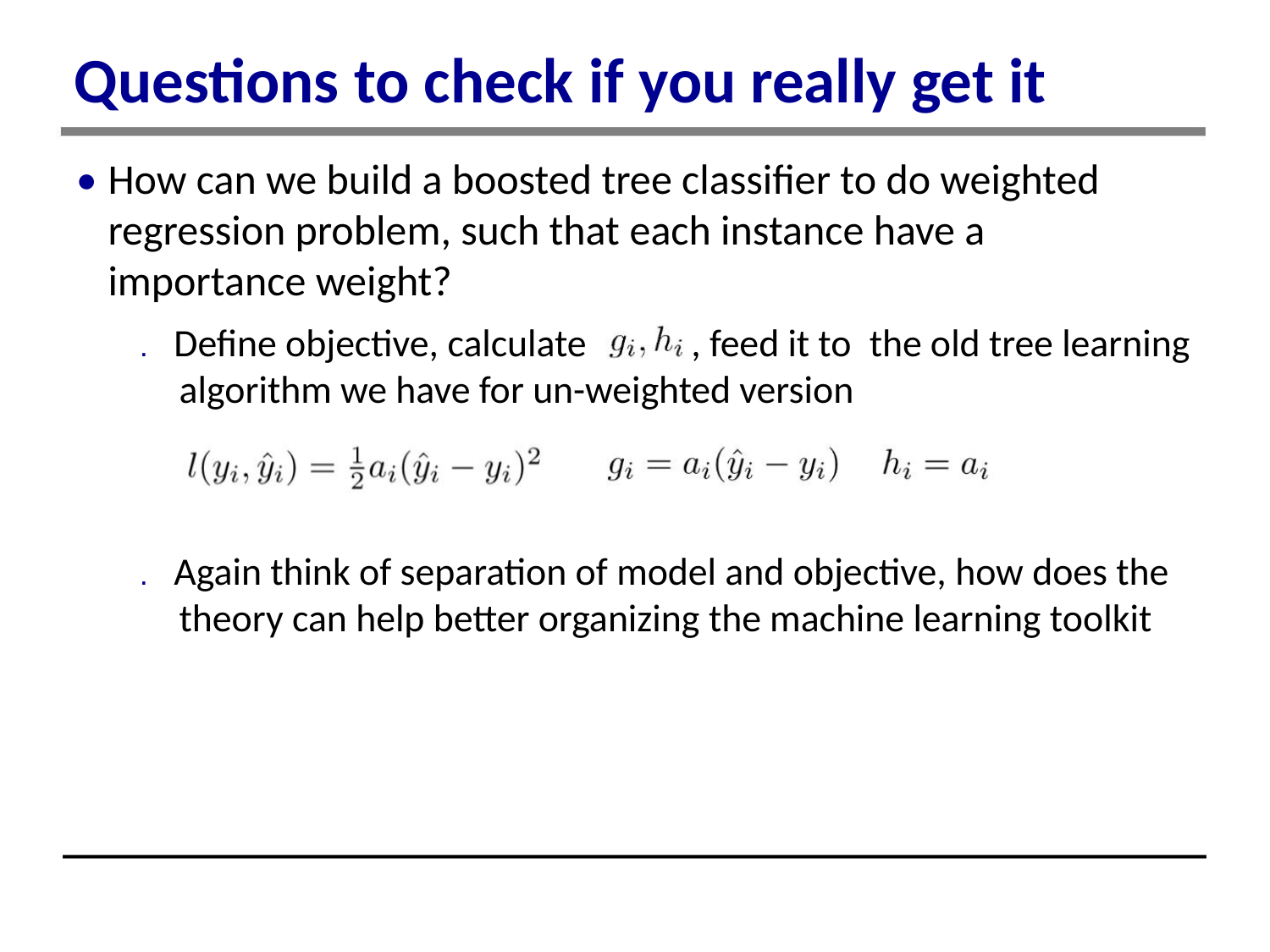

Questions to check if you really get it
• How can we build a boosted tree classifier to do weighted
regression problem, such that each instance have a
importance weight?
. Define objective, calculate
, feed it to the old tree learning
algorithm we have for un-weighted version
. Again think of separation of model and objective, how does the
theory can help better organizing the machine learning toolkit